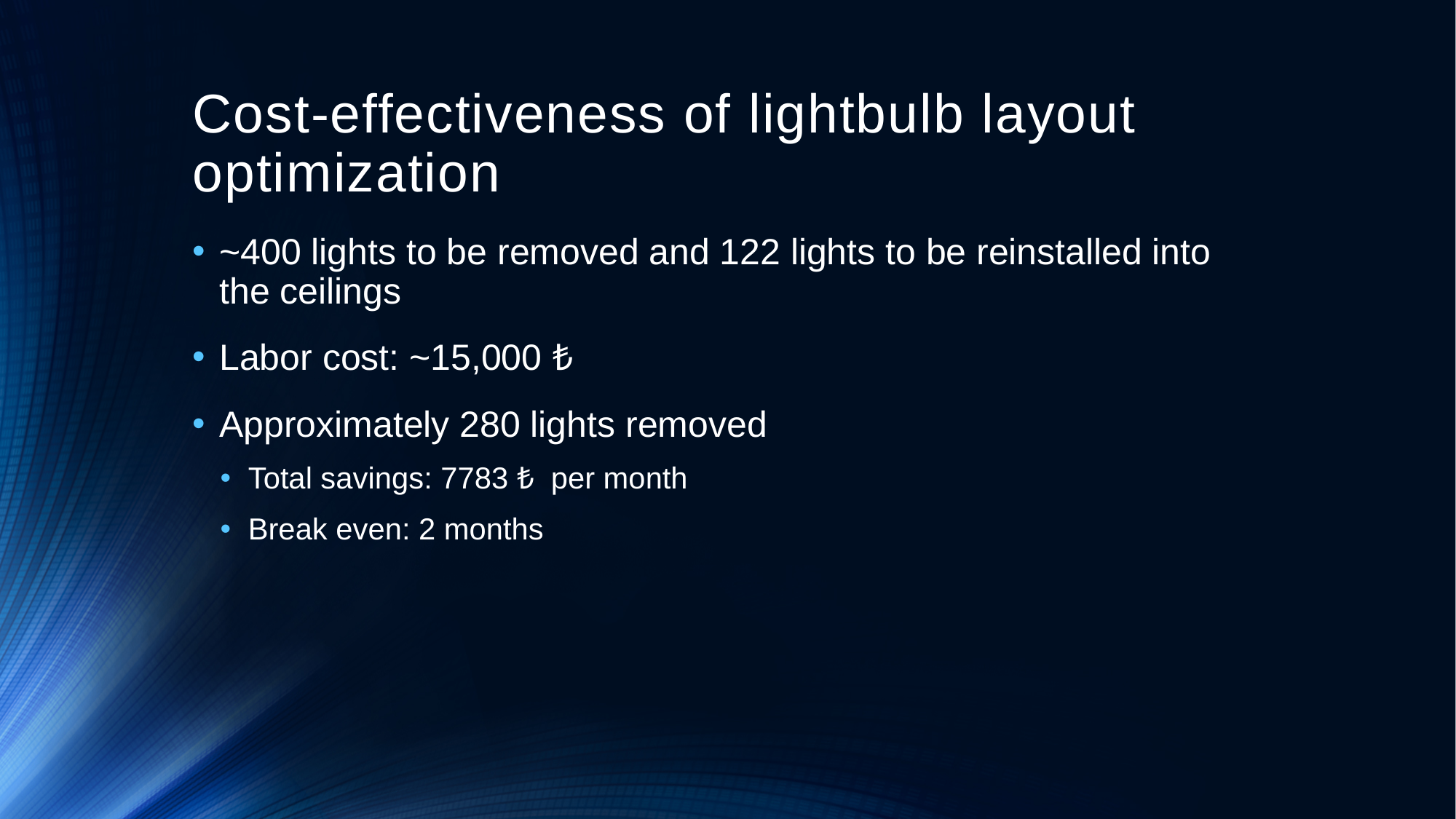

# Cost-effectiveness of lightbulb layout optimization
~400 lights to be removed and 122 lights to be reinstalled into the ceilings
Labor cost: ~15,000 ₺
Approximately 280 lights removed
Total savings: 7783 ₺  per month
Break even: 2 months